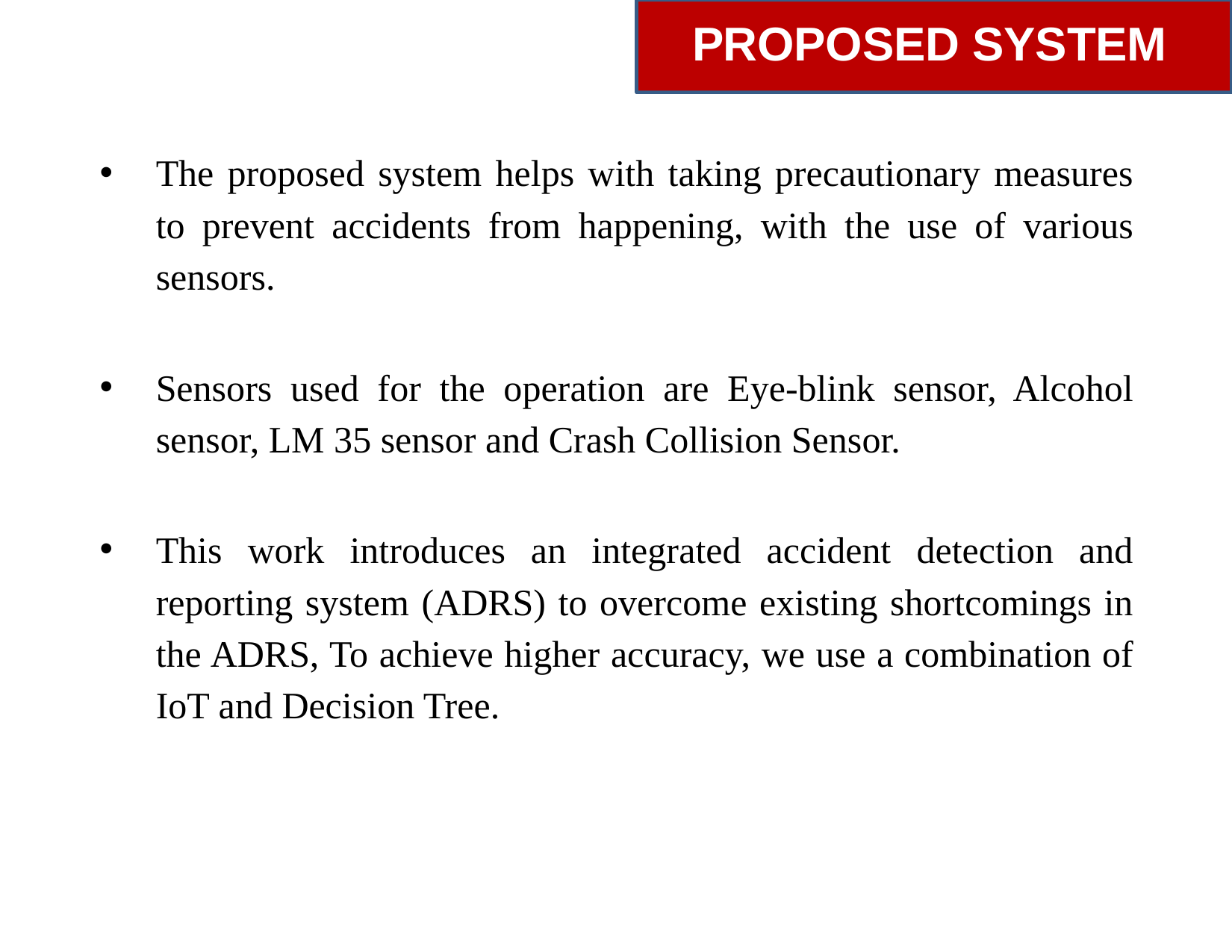

# PROPOSED SYSTEM
The proposed system helps with taking precautionary measures to prevent accidents from happening, with the use of various sensors.

Sensors used for the operation are Eye-blink sensor, Alcohol sensor, LM 35 sensor and Crash Collision Sensor.

This work introduces an integrated accident detection and reporting system (ADRS) to overcome existing shortcomings in the ADRS, To achieve higher accuracy, we use a combination of IoT and Decision Tree.